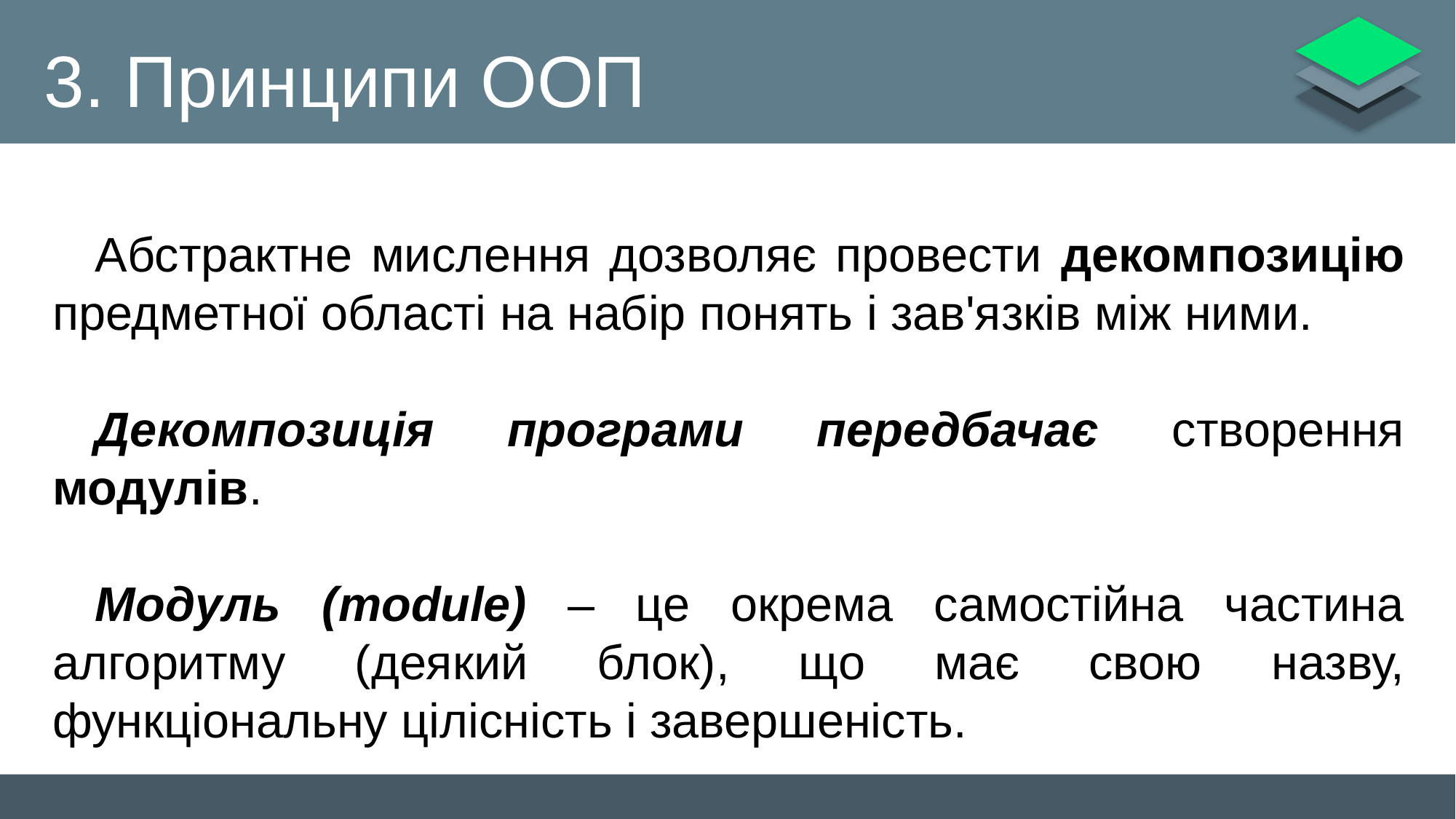

# 3. Принципи ООП

Абстрактне мислення дозволяє провести декомпозицію предметної області на набір понять і зав'язків між ними.

Декомпозиція програми передбачає створення модулів.

Модуль (module) – це окрема самостійна частина алгоритму (деякий блок), що має свою назву, функціональну цілісність і завершеність.